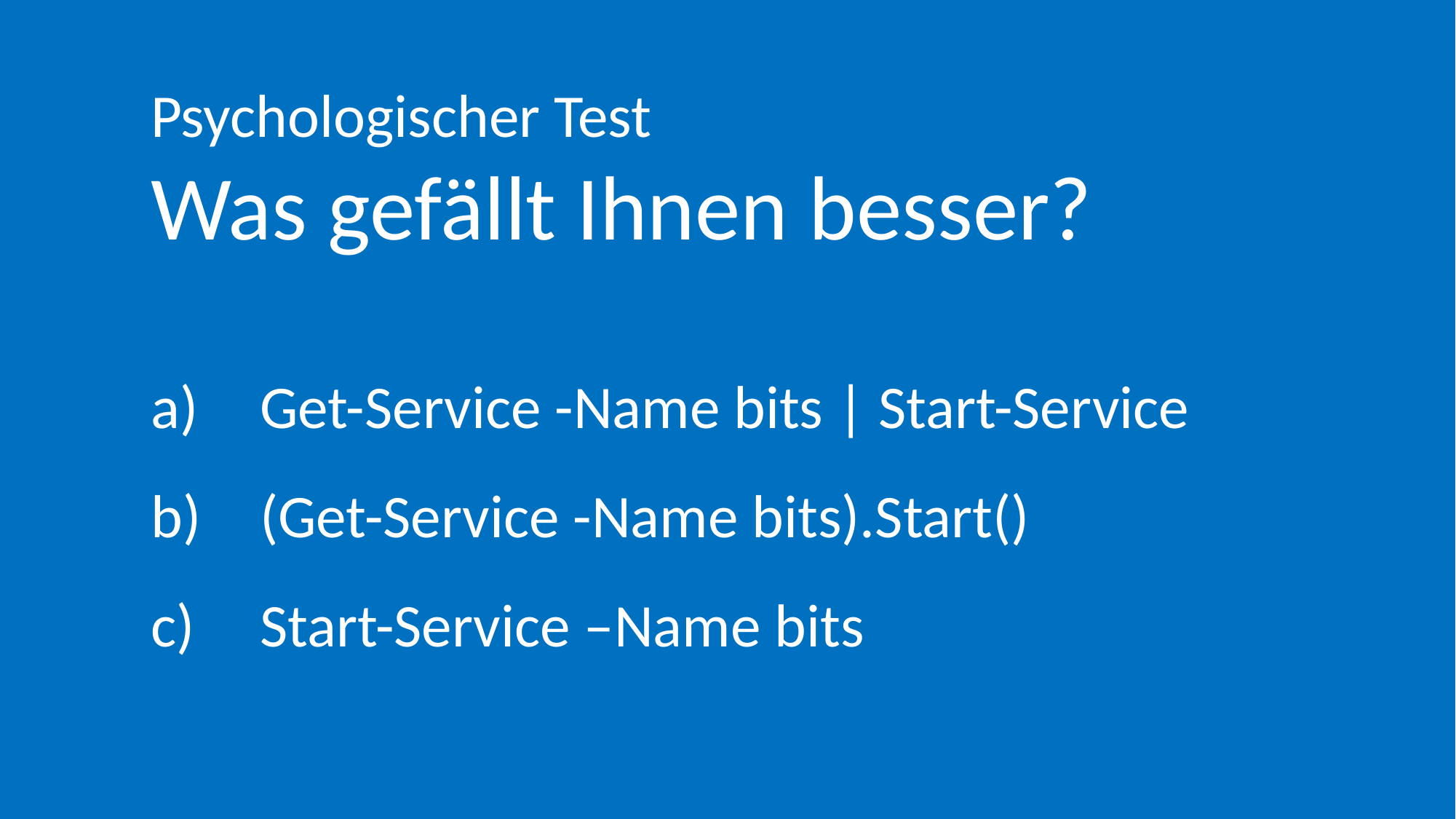

Psychologischer Test
Was gefällt Ihnen besser?

a)	Get-Service -Name bits | Start-Service

b)	(Get-Service -Name bits).Start()

c)	Start-Service –Name bits